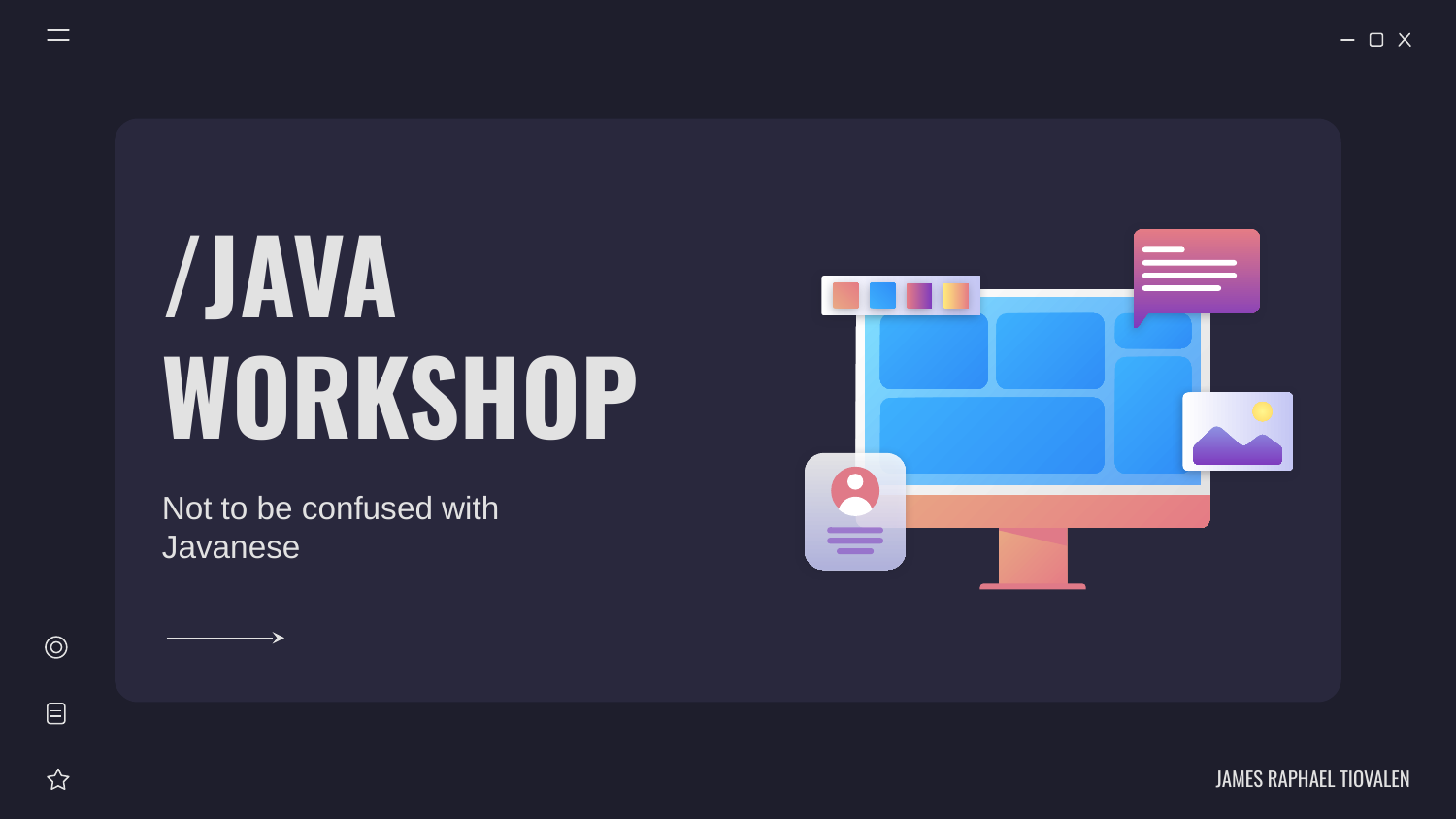

# /JAVA WORKSHOP

Not to be confused with Javanese

JAMES RAPHAEL TIOVALEN